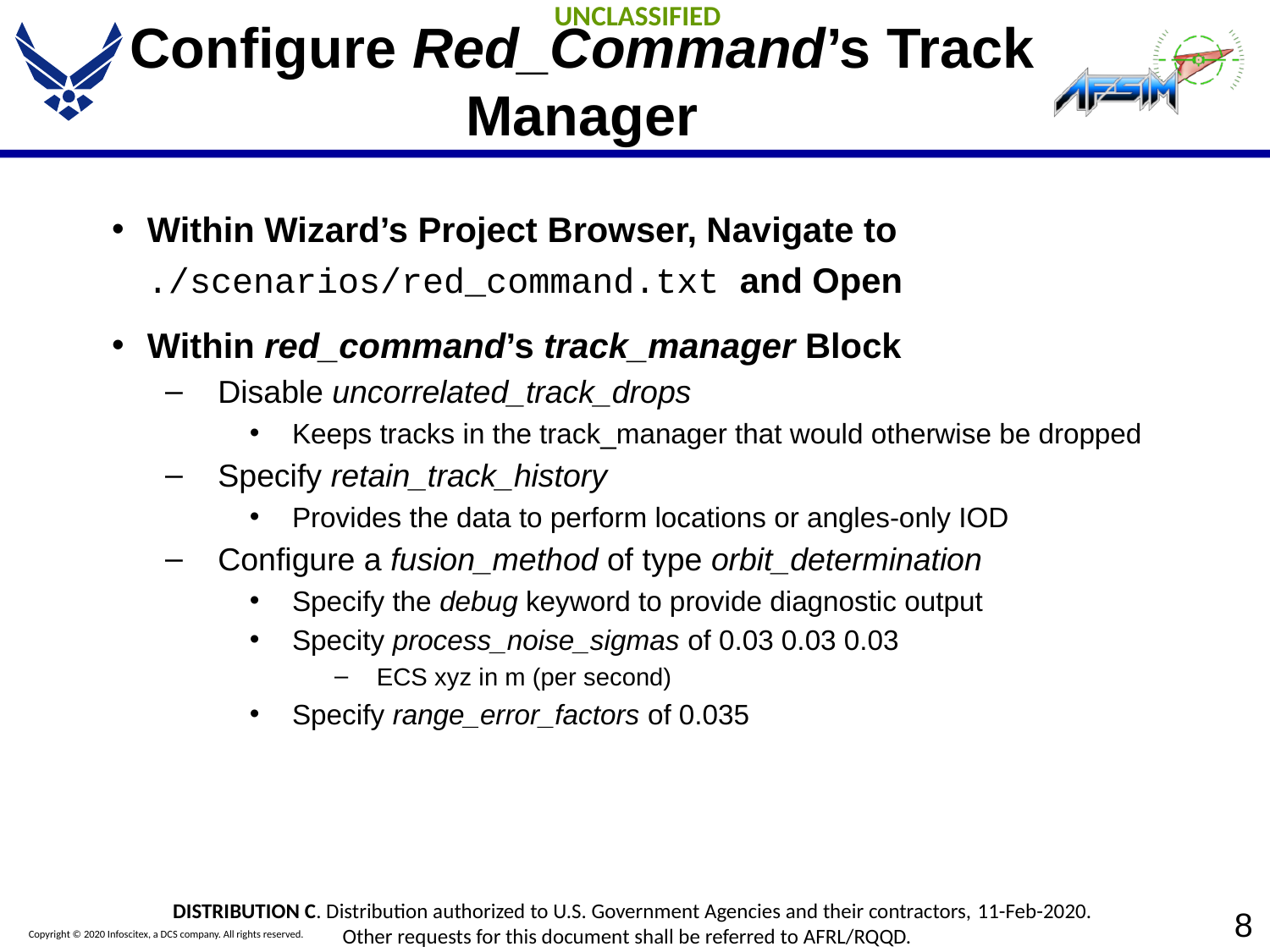

# Configure Red_Command’s Track Manager
Within Wizard’s Project Browser, Navigate to ./scenarios/red_command.txt and Open
Within red_command’s track_manager Block
Disable uncorrelated_track_drops
Keeps tracks in the track_manager that would otherwise be dropped
Specify retain_track_history
Provides the data to perform locations or angles-only IOD
Configure a fusion_method of type orbit_determination
Specify the debug keyword to provide diagnostic output
Specity process_noise_sigmas of 0.03 0.03 0.03
ECS xyz in m (per second)
Specify range_error_factors of 0.035